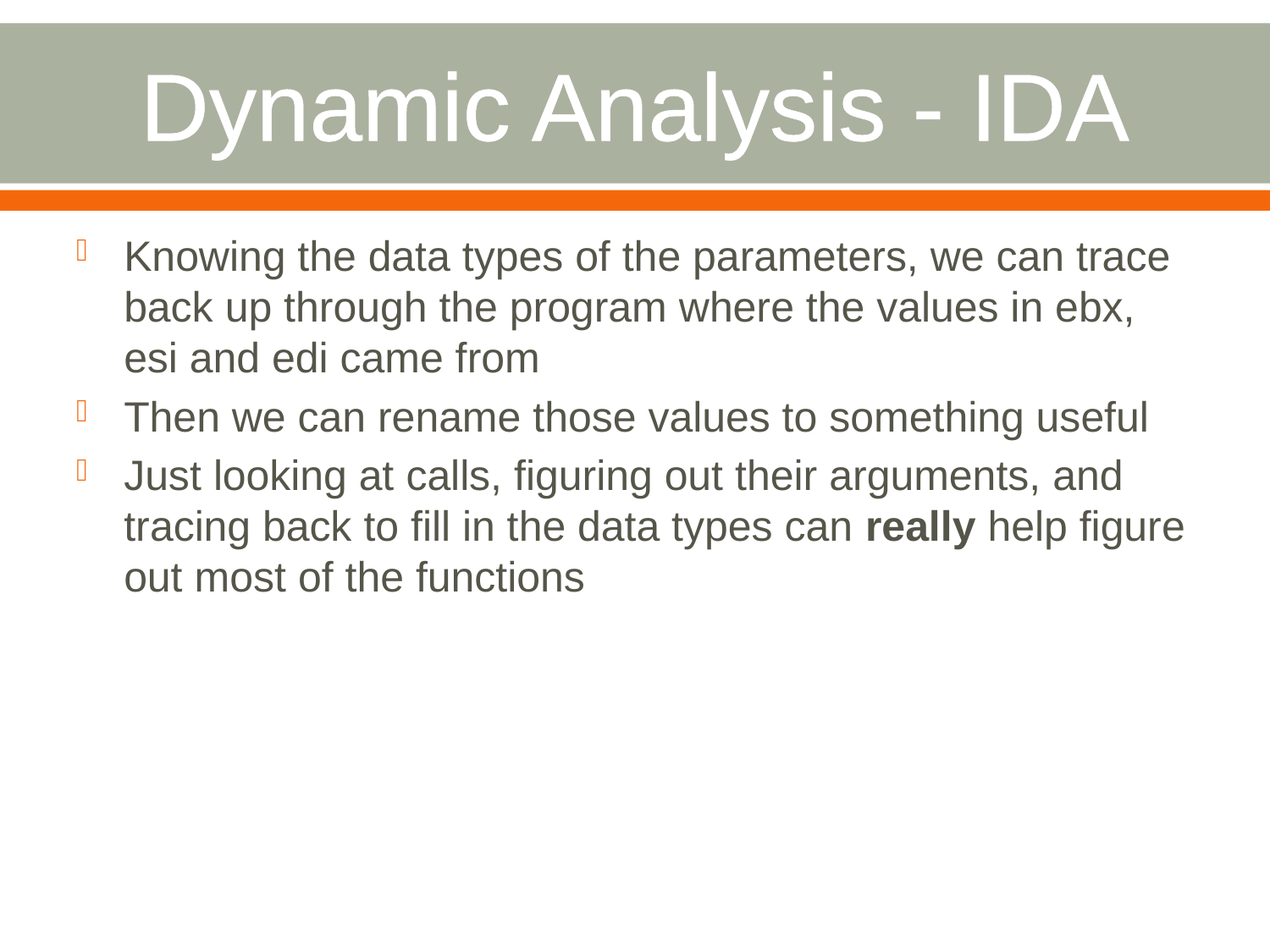

# Dynamic Analysis - IDA
Knowing the data types of the parameters, we can trace back up through the program where the values in ebx, esi and edi came from
Then we can rename those values to something useful
Just looking at calls, figuring out their arguments, and tracing back to fill in the data types can really help figure out most of the functions